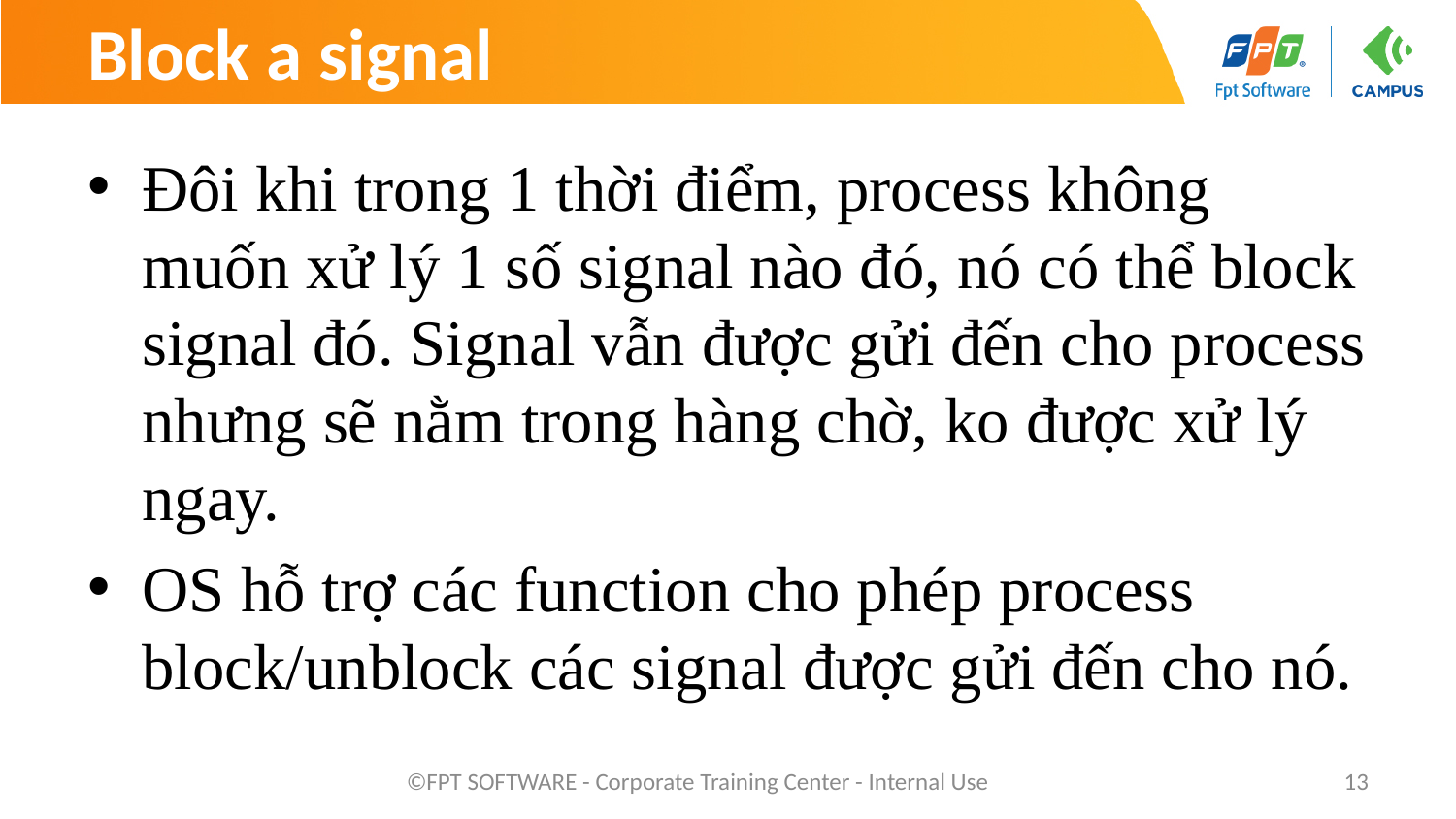

# Block a signal
Đôi khi trong 1 thời điểm, process không muốn xử lý 1 số signal nào đó, nó có thể block signal đó. Signal vẫn được gửi đến cho process nhưng sẽ nằm trong hàng chờ, ko được xử lý ngay.
OS hỗ trợ các function cho phép process block/unblock các signal được gửi đến cho nó.
©FPT SOFTWARE - Corporate Training Center - Internal Use
13